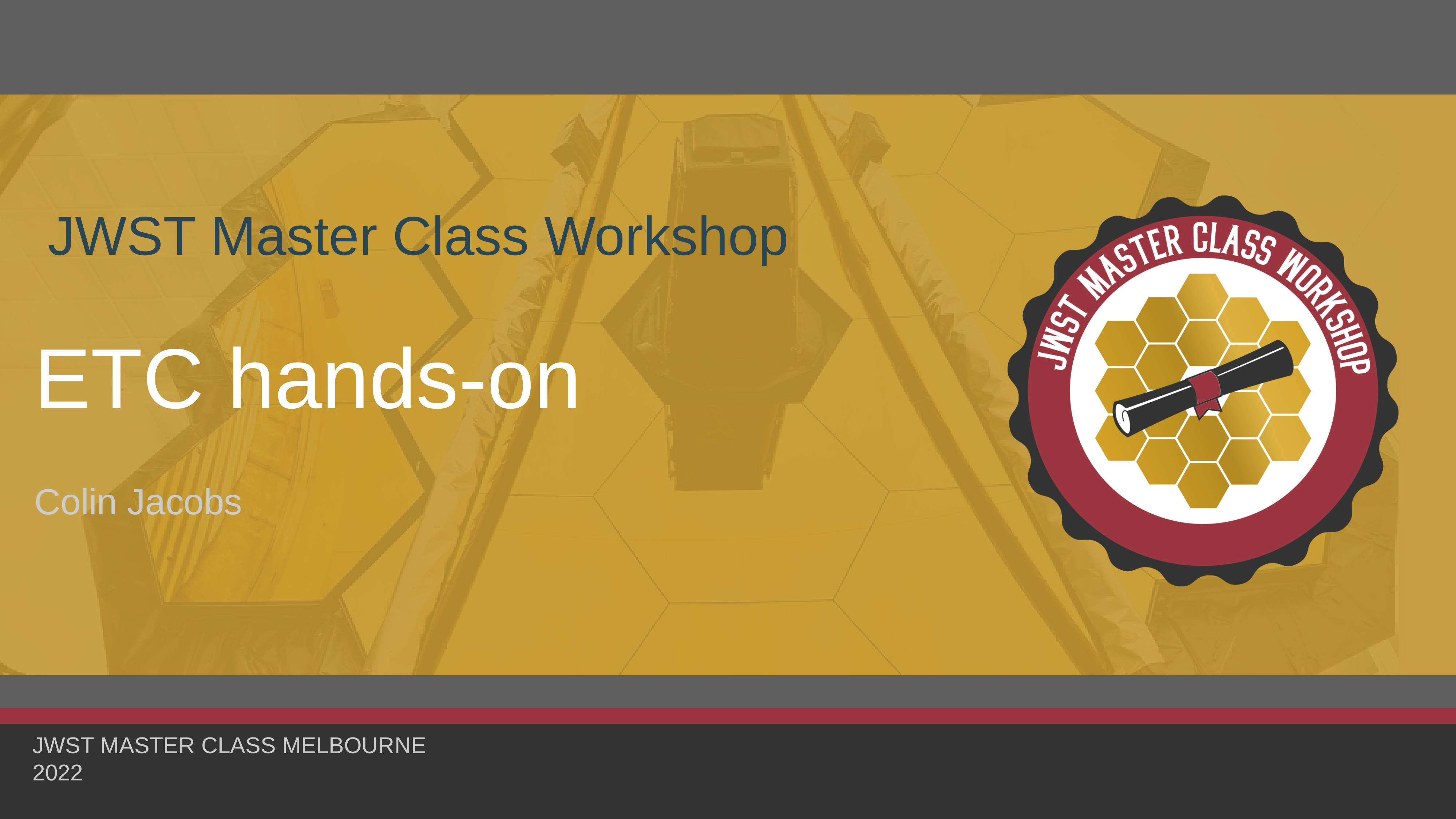

# ETC hands-on
Colin Jacobs
JWST MASTER CLASS MELBOURNE 2022